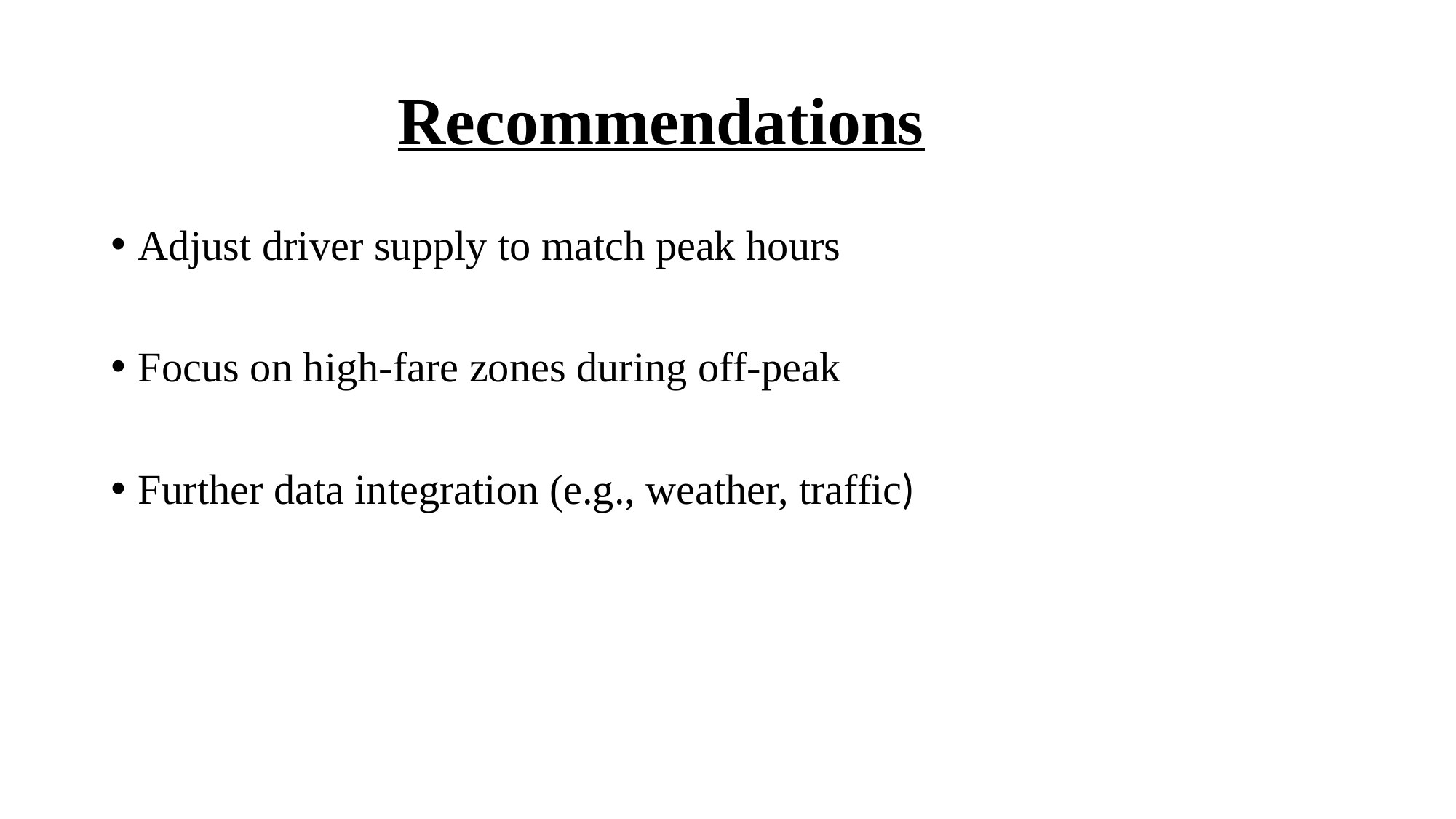

# Recommendations
Adjust driver supply to match peak hours

Focus on high-fare zones during off-peak

Further data integration (e.g., weather, traffic)